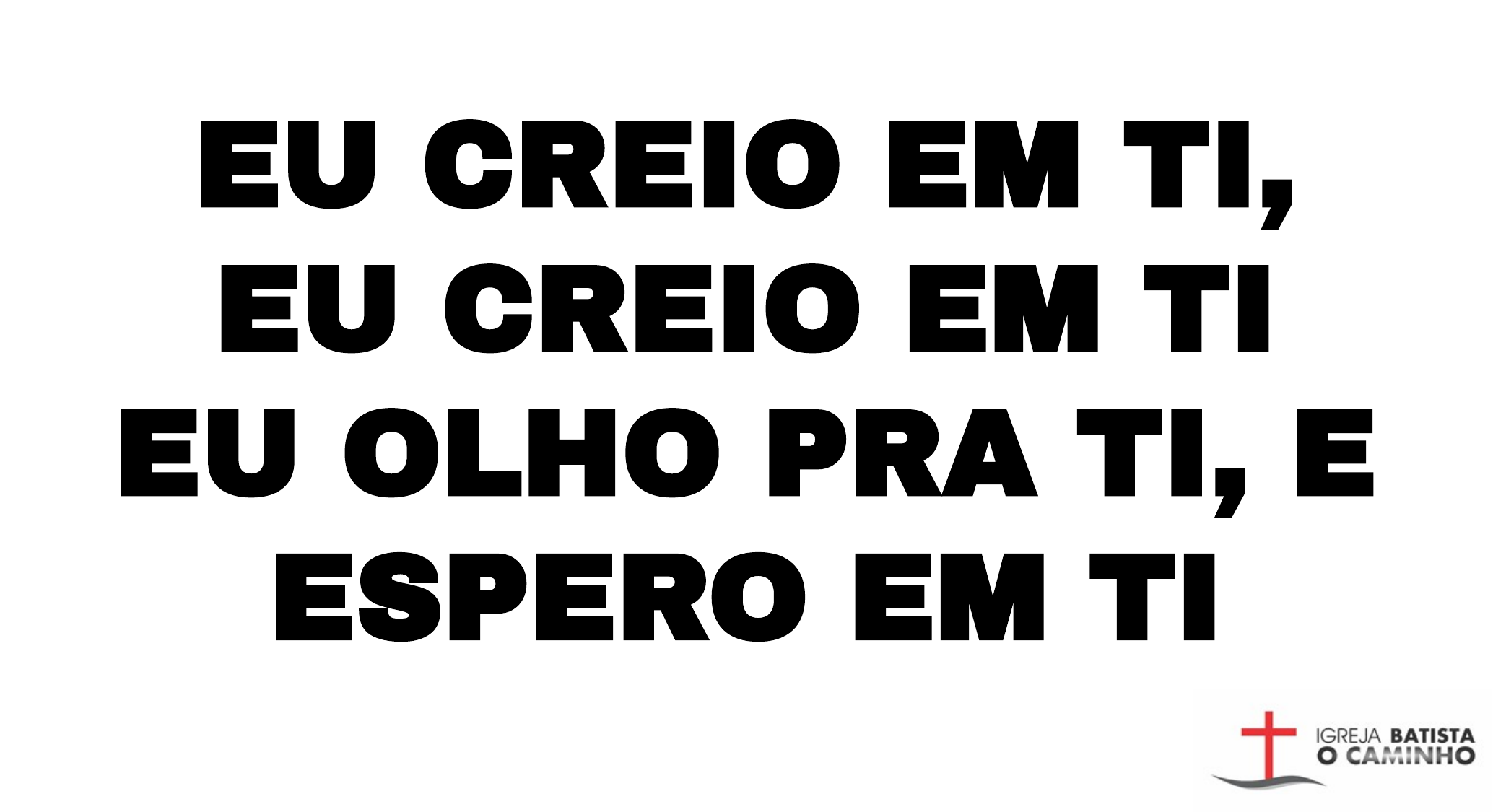

EU CREIO EM TI, EU CREIO EM TI
EU OLHO PRA TI, E ESPERO EM TI